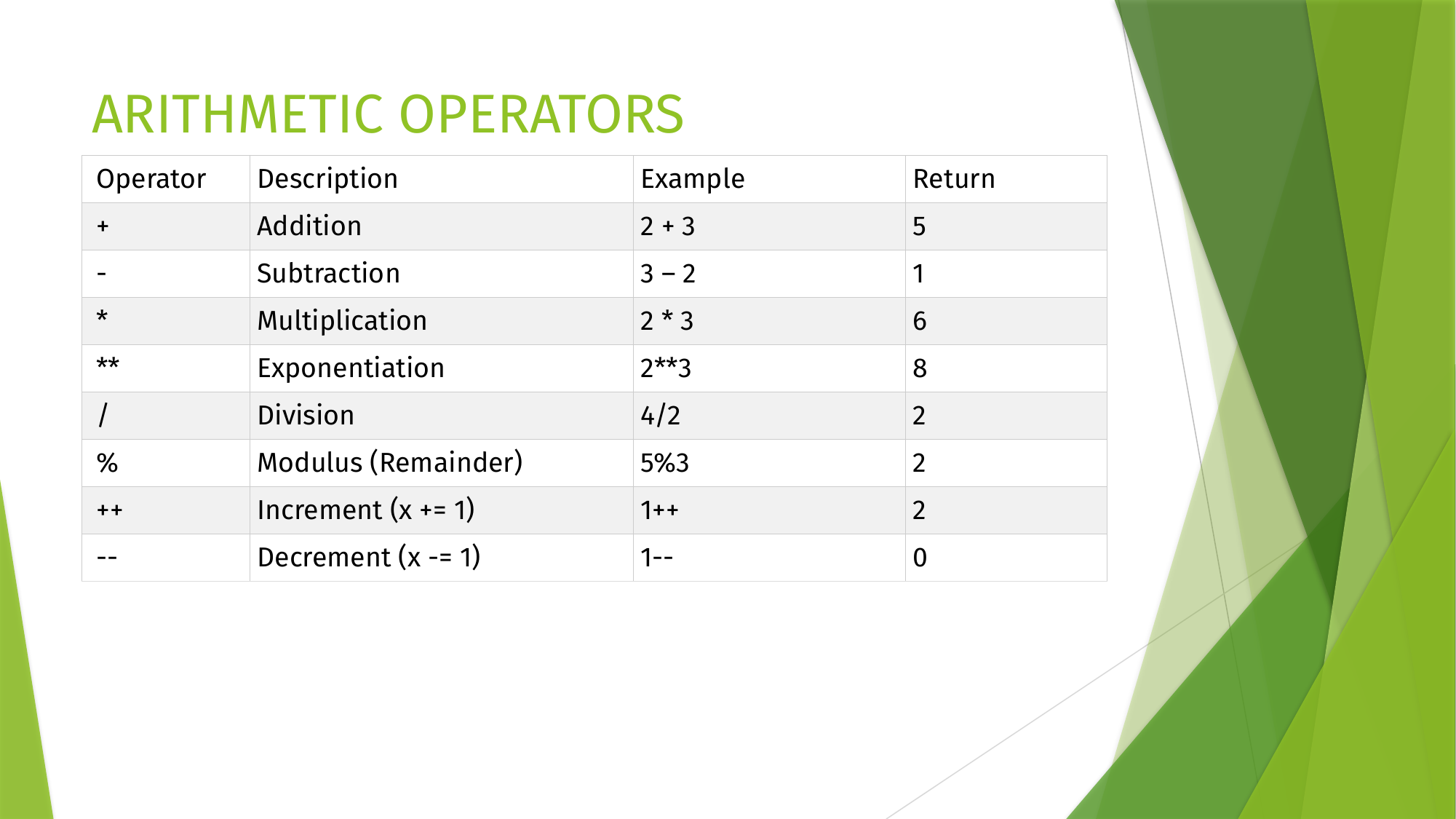

# ARITHMETIC OPERATORS
| Operator | Description | Example | Return |
| --- | --- | --- | --- |
| + | Addition | 2 + 3 | 5 |
| - | Subtraction | 3 – 2 | 1 |
| \* | Multiplication | 2 \* 3 | 6 |
| \*\* | Exponentiation | 2\*\*3 | 8 |
| / | Division | 4/2 | 2 |
| % | Modulus (Remainder) | 5%3 | 2 |
| ++ | Increment (x += 1) | 1++ | 2 |
| -- | Decrement (x -= 1) | 1-- | 0 |